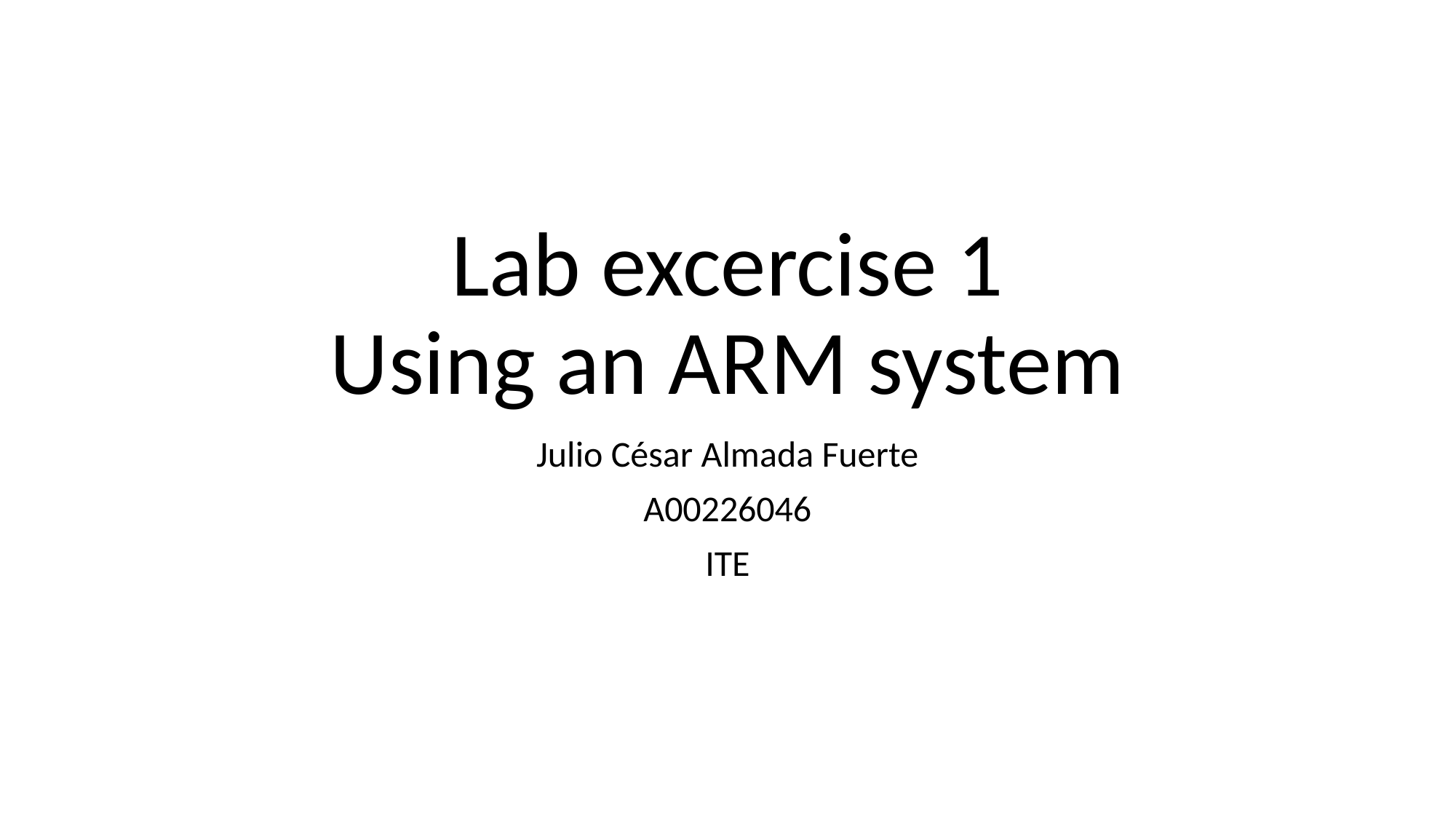

# Lab excercise 1 Using an ARM system
Julio César Almada Fuerte
A00226046
ITE